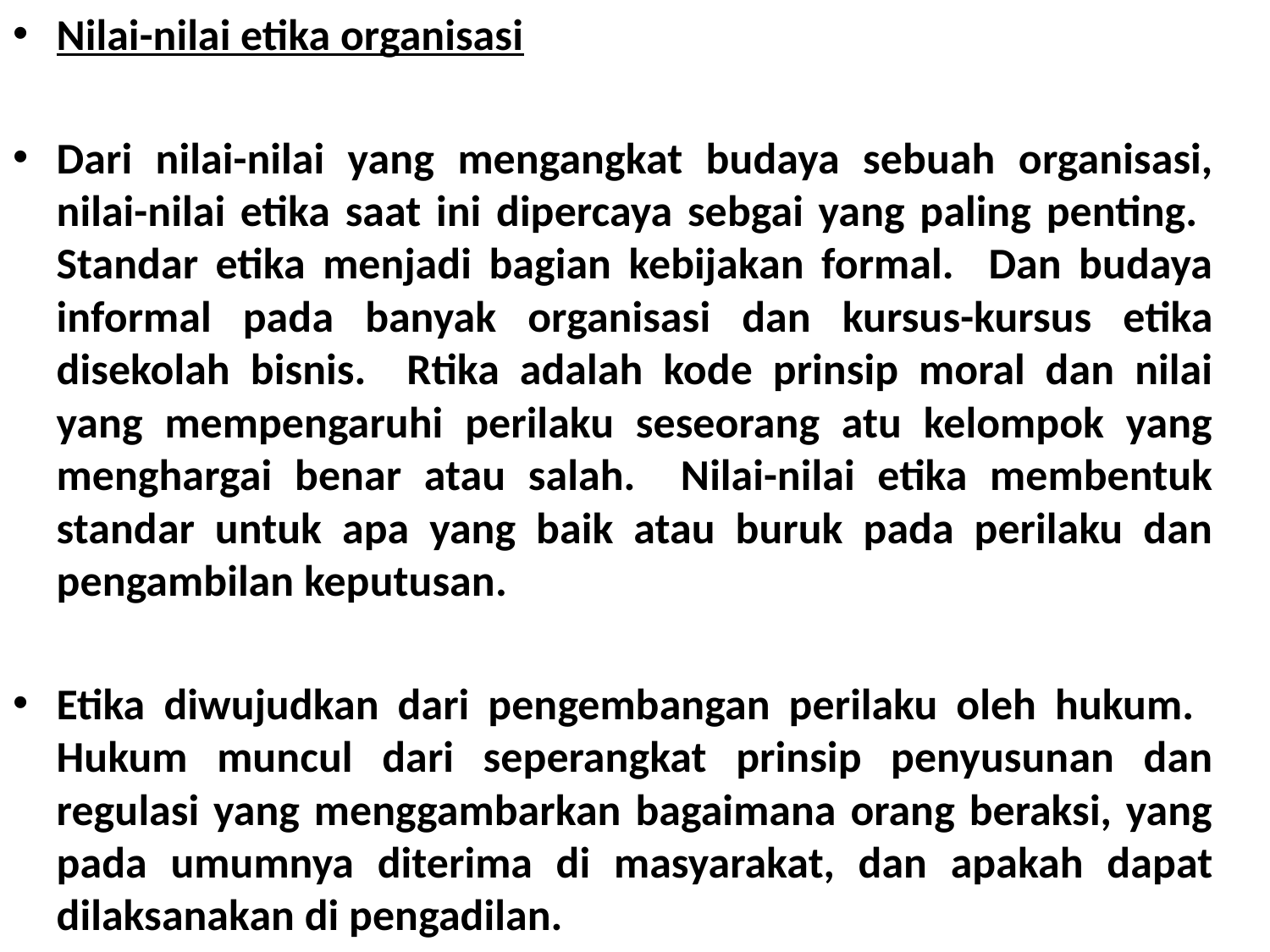

Nilai-nilai etika organisasi

Dari nilai-nilai yang mengangkat budaya sebuah organisasi, nilai-nilai etika saat ini dipercaya sebgai yang paling penting.  Standar etika menjadi bagian kebijakan formal.  Dan budaya informal pada banyak organisasi dan kursus-kursus etika disekolah bisnis.  Rtika adalah kode prinsip moral dan nilai yang mempengaruhi perilaku seseorang atu kelompok yang menghargai benar atau salah.  Nilai-nilai etika membentuk standar untuk apa yang baik atau buruk pada perilaku dan pengambilan keputusan.

Etika diwujudkan dari pengembangan perilaku oleh hukum.  Hukum muncul dari seperangkat prinsip penyusunan dan regulasi yang menggambarkan bagaimana orang beraksi, yang pada umumnya diterima di masyarakat, dan apakah dapat dilaksanakan di pengadilan.